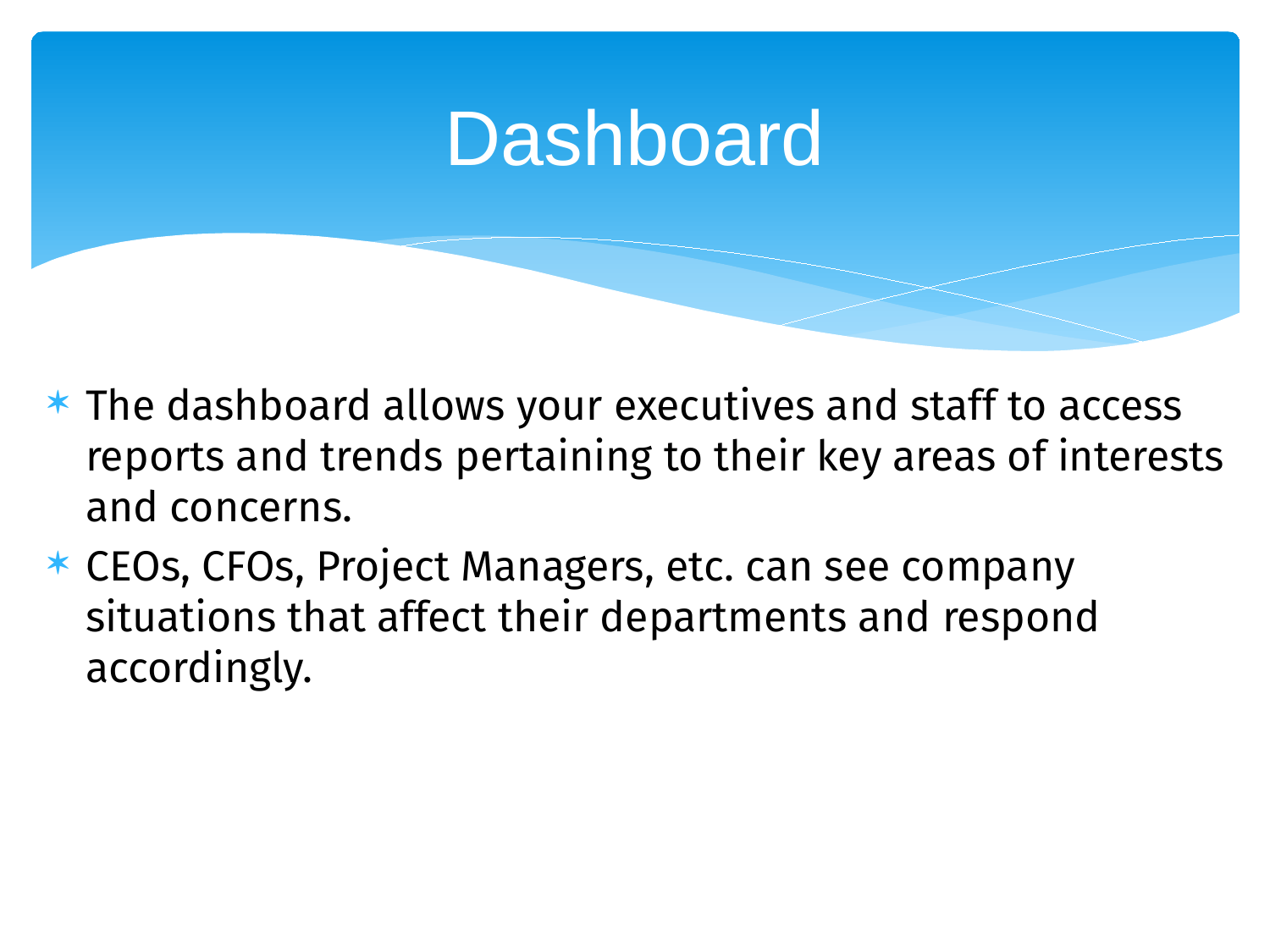

# Dashboard
The dashboard allows your executives and staff to access reports and trends pertaining to their key areas of interests and concerns.
CEOs, CFOs, Project Managers, etc. can see company situations that affect their departments and respond accordingly.